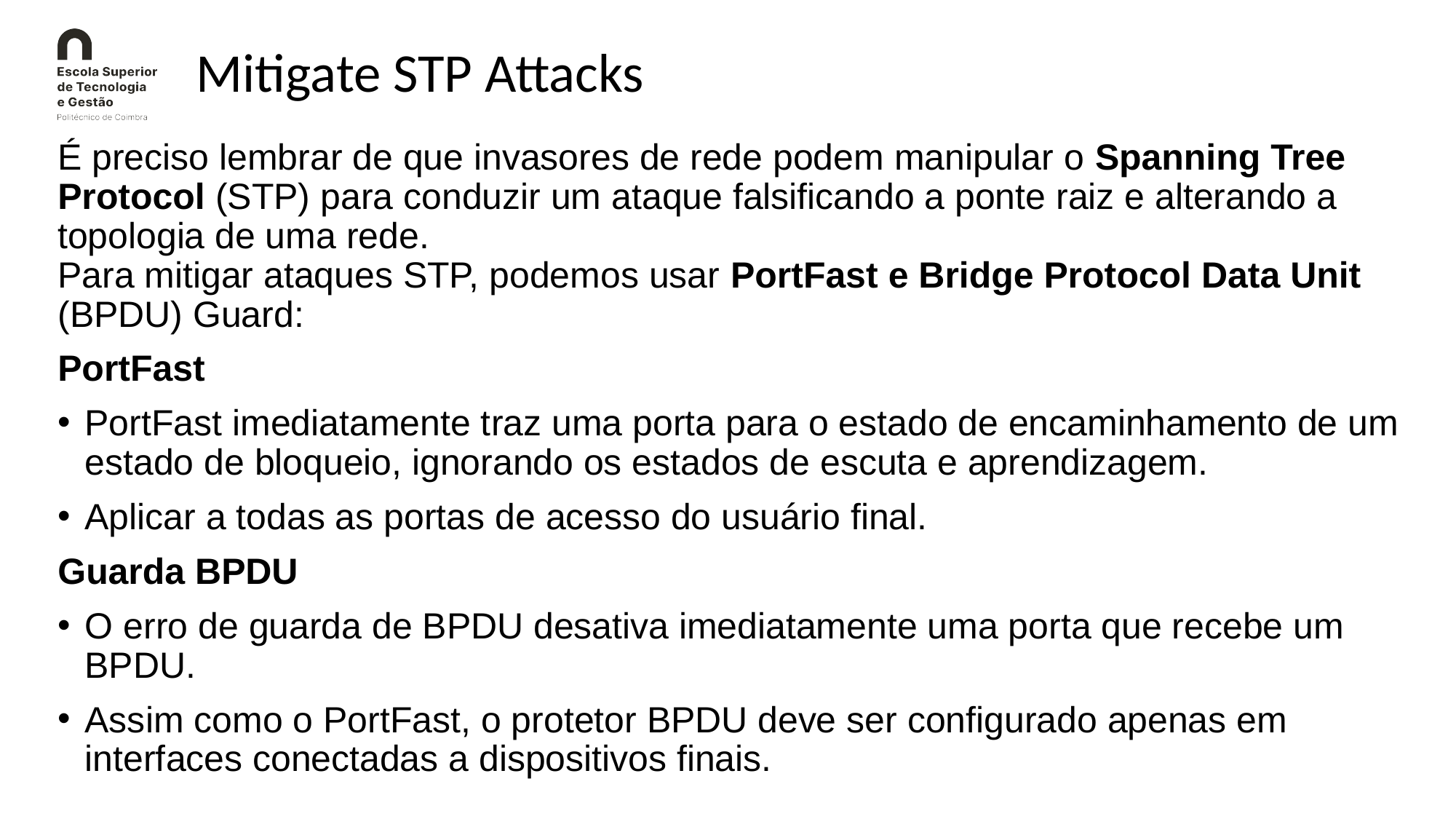

# Mitigate STP Attacks
É preciso lembrar de que invasores de rede podem manipular o Spanning Tree Protocol (STP) para conduzir um ataque falsificando a ponte raiz e alterando a topologia de uma rede.
Para mitigar ataques STP, podemos usar PortFast e Bridge Protocol Data Unit (BPDU) Guard:
PortFast
PortFast imediatamente traz uma porta para o estado de encaminhamento de um estado de bloqueio, ignorando os estados de escuta e aprendizagem.
Aplicar a todas as portas de acesso do usuário final.
Guarda BPDU
O erro de guarda de BPDU desativa imediatamente uma porta que recebe um BPDU.
Assim como o PortFast, o protetor BPDU deve ser configurado apenas em interfaces conectadas a dispositivos finais.